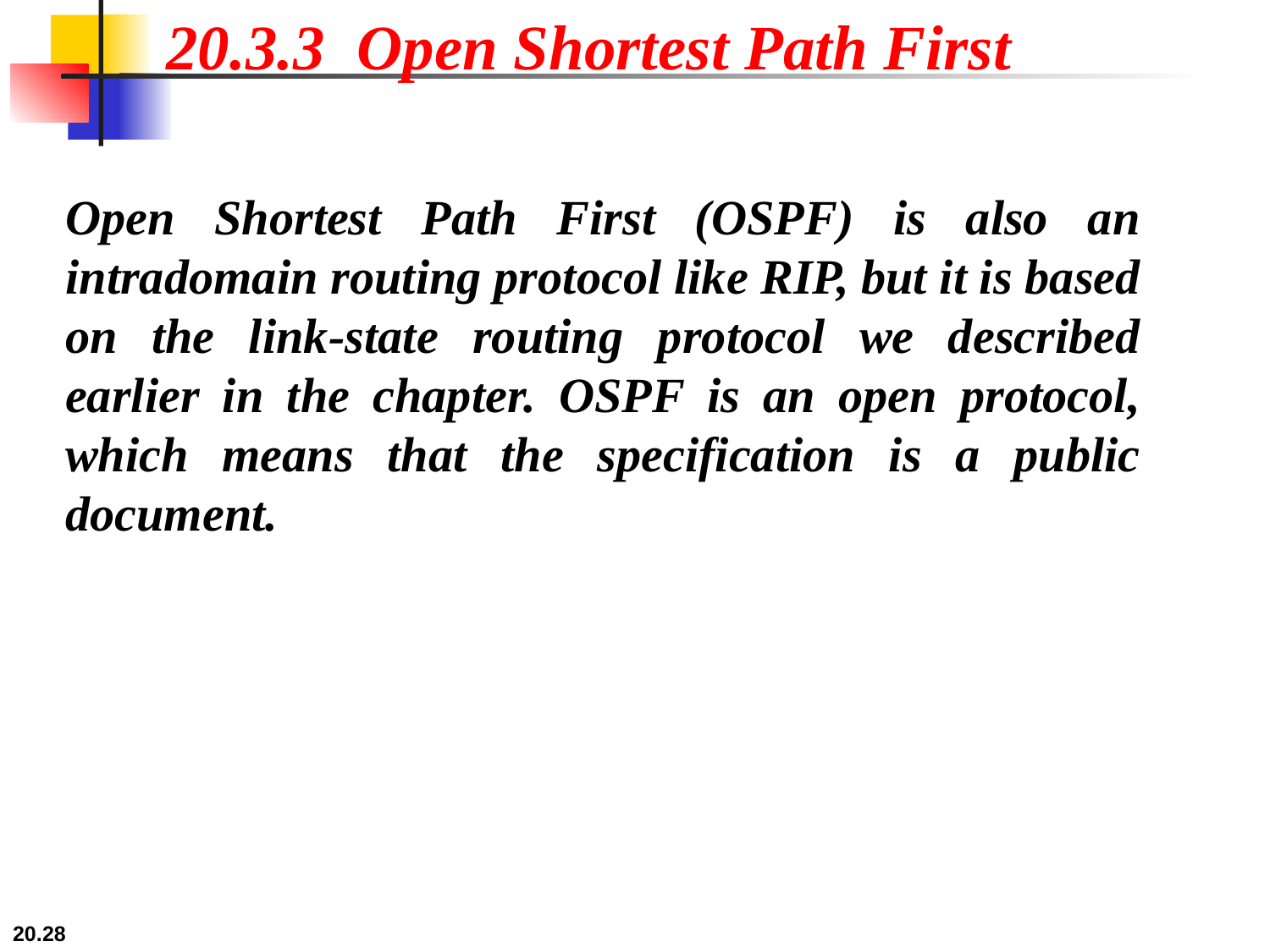

20.3.3  Open Shortest Path First

Open Shortest Path First (OSPF) is also an intradomain routing protocol like RIP, but it is based on the link-state routing protocol we described earlier in the chapter. OSPF is an open protocol, which means that the specification is a public document.
20.28